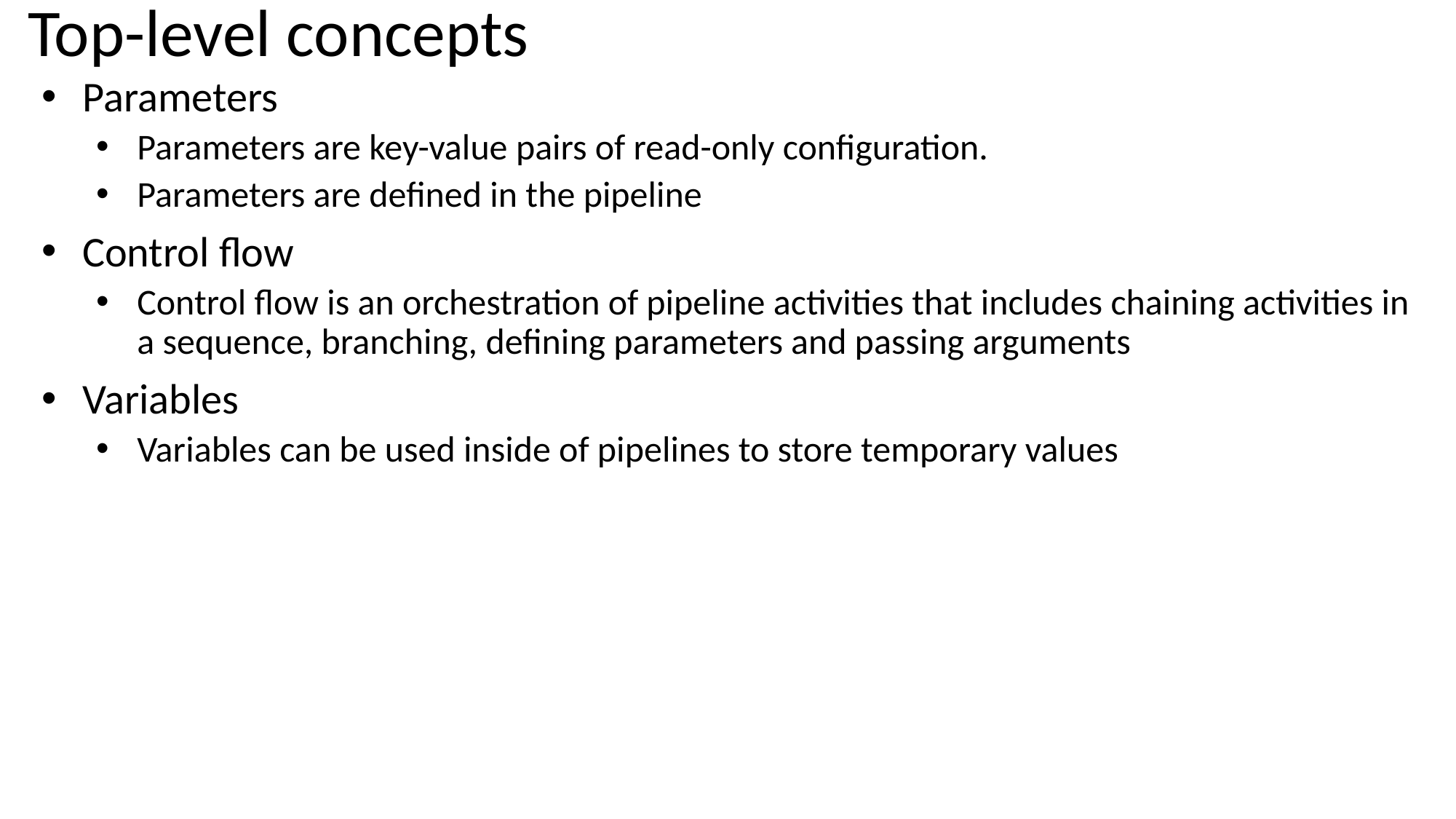

# Top-level concepts
Parameters
Parameters are key-value pairs of read-only configuration.
Parameters are defined in the pipeline
Control flow
Control flow is an orchestration of pipeline activities that includes chaining activities in a sequence, branching, defining parameters and passing arguments
Variables
Variables can be used inside of pipelines to store temporary values